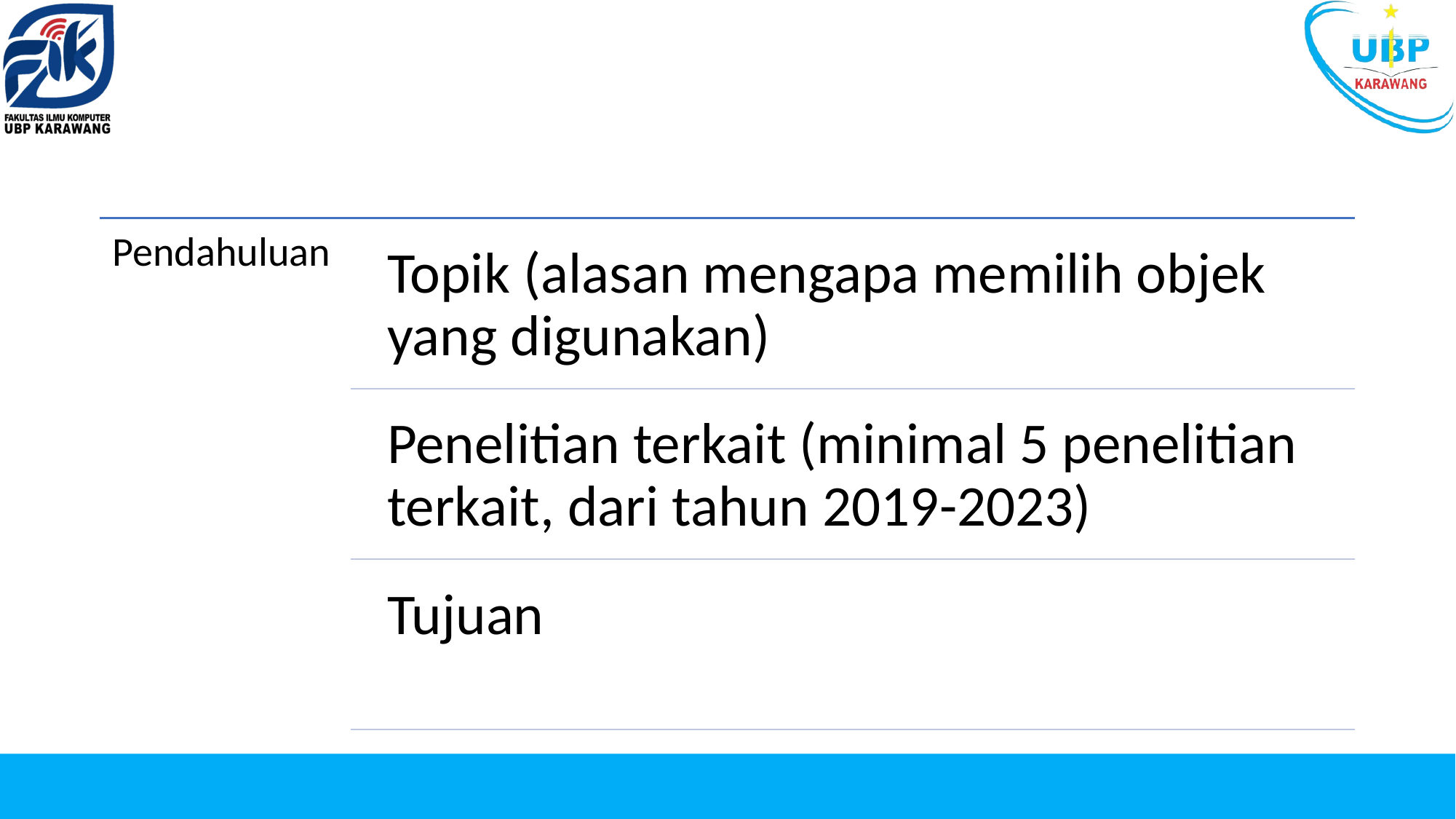

#

Pendahuluan

Topik (alasan mengapa memilih objek yang digunakan)

Penelitian terkait (minimal 5 penelitian terkait, dari tahun 2019-2023)

Tujuan